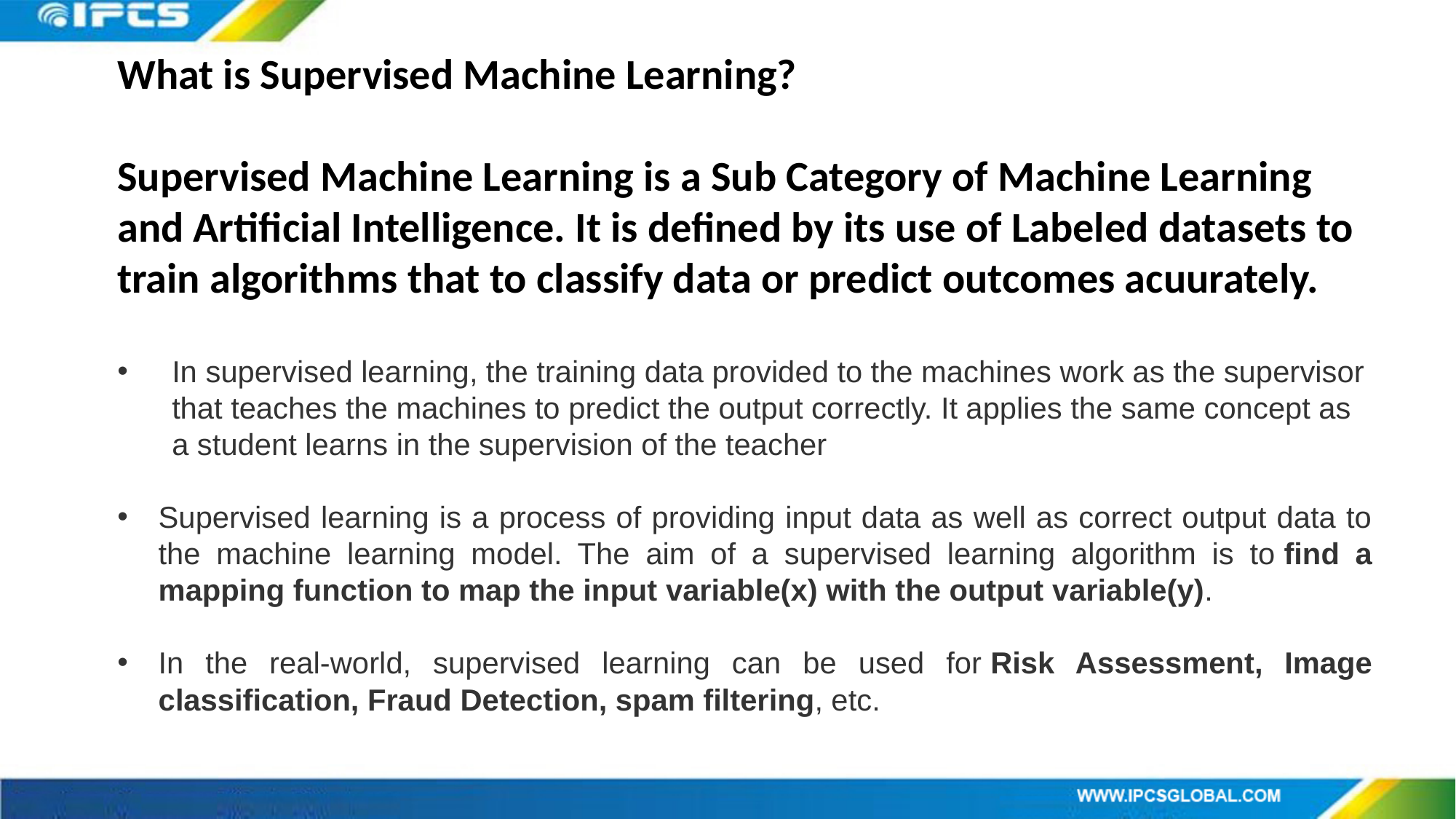

What is Supervised Machine Learning?

Supervised Machine Learning is a Sub Category of Machine Learning and Artificial Intelligence. It is defined by its use of Labeled datasets to train algorithms that to classify data or predict outcomes acuurately.

In supervised learning, the training data provided to the machines work as the supervisor that teaches the machines to predict the output correctly. It applies the same concept as a student learns in the supervision of the teacher

Supervised learning is a process of providing input data as well as correct output data to the machine learning model. The aim of a supervised learning algorithm is to find a mapping function to map the input variable(x) with the output variable(y).

In the real-world, supervised learning can be used for Risk Assessment, Image classification, Fraud Detection, spam filtering, etc.